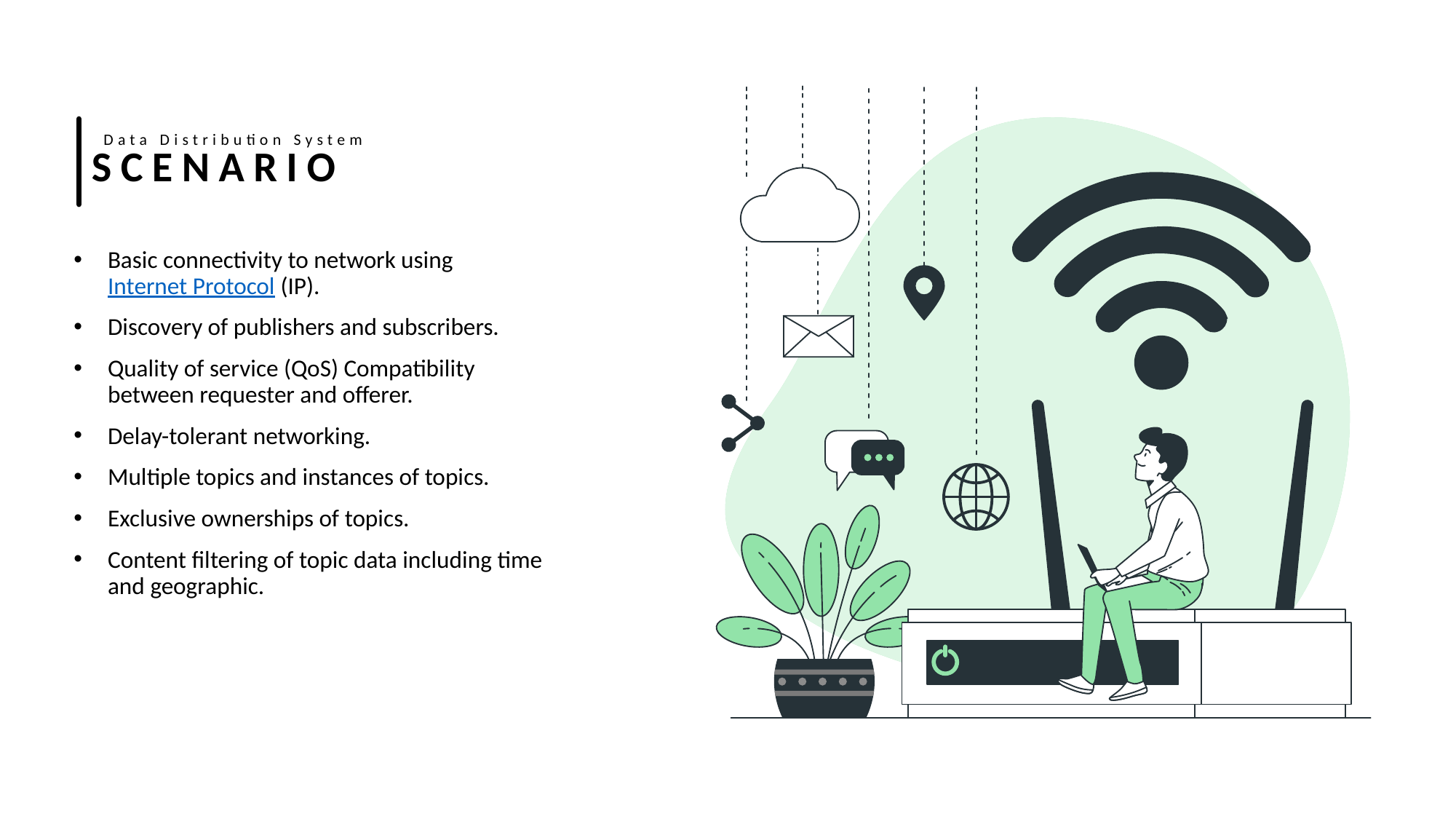

SCENARIO

Data Distribution System

Basic connectivity to network using Internet Protocol (IP).
Discovery of publishers and subscribers.
Quality of service (QoS) Compatibility between requester and offerer.
Delay-tolerant networking.
Multiple topics and instances of topics.
Exclusive ownerships of topics.
Content filtering of topic data including time and geographic.